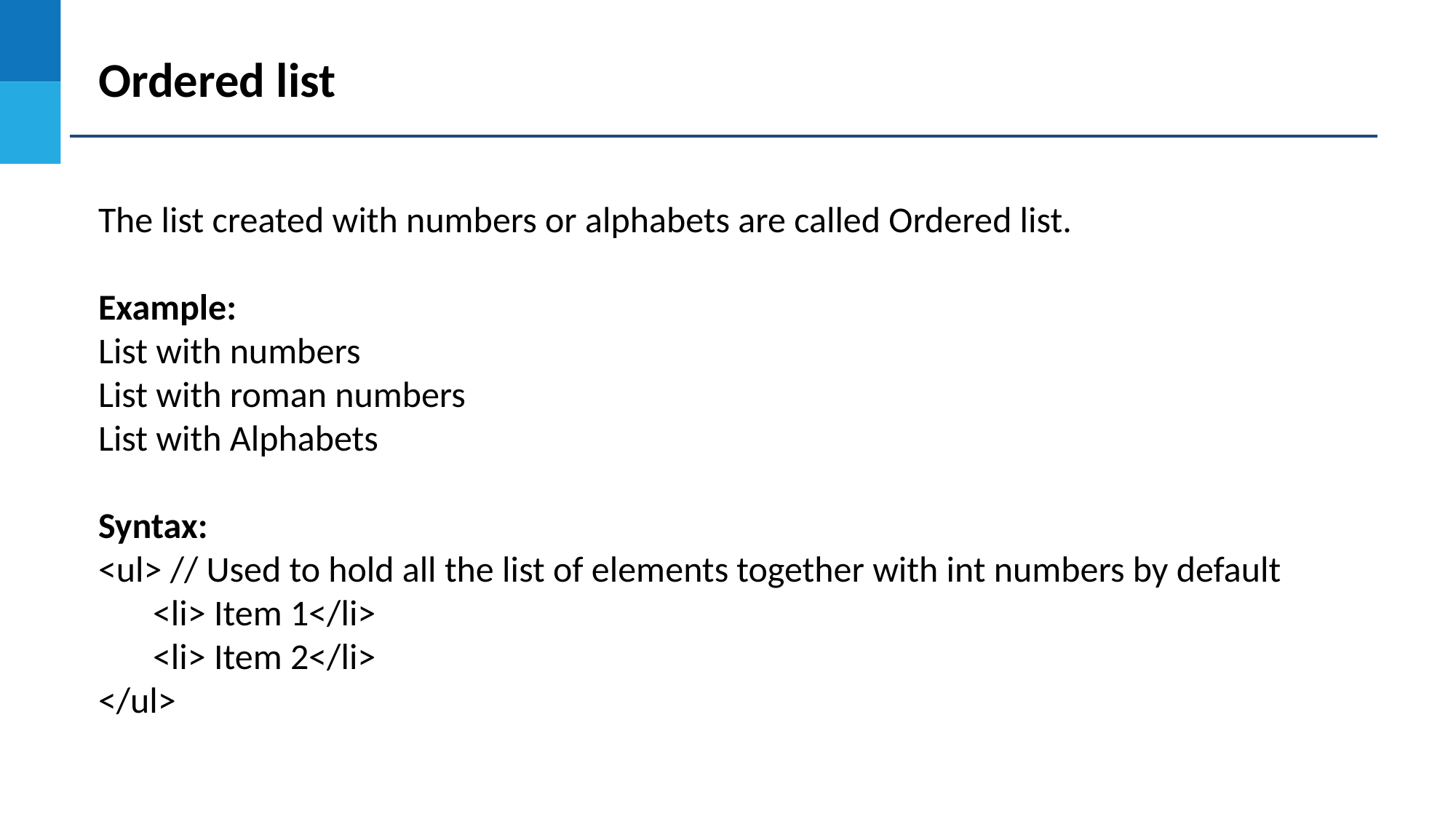

Ordered list
The list created with numbers or alphabets are called Ordered list.

Example:
List with numbers
List with roman numbers
List with Alphabets

Syntax:
<ul> // Used to hold all the list of elements together with int numbers by default
<li> Item 1</li>
<li> Item 2</li>
</ul>